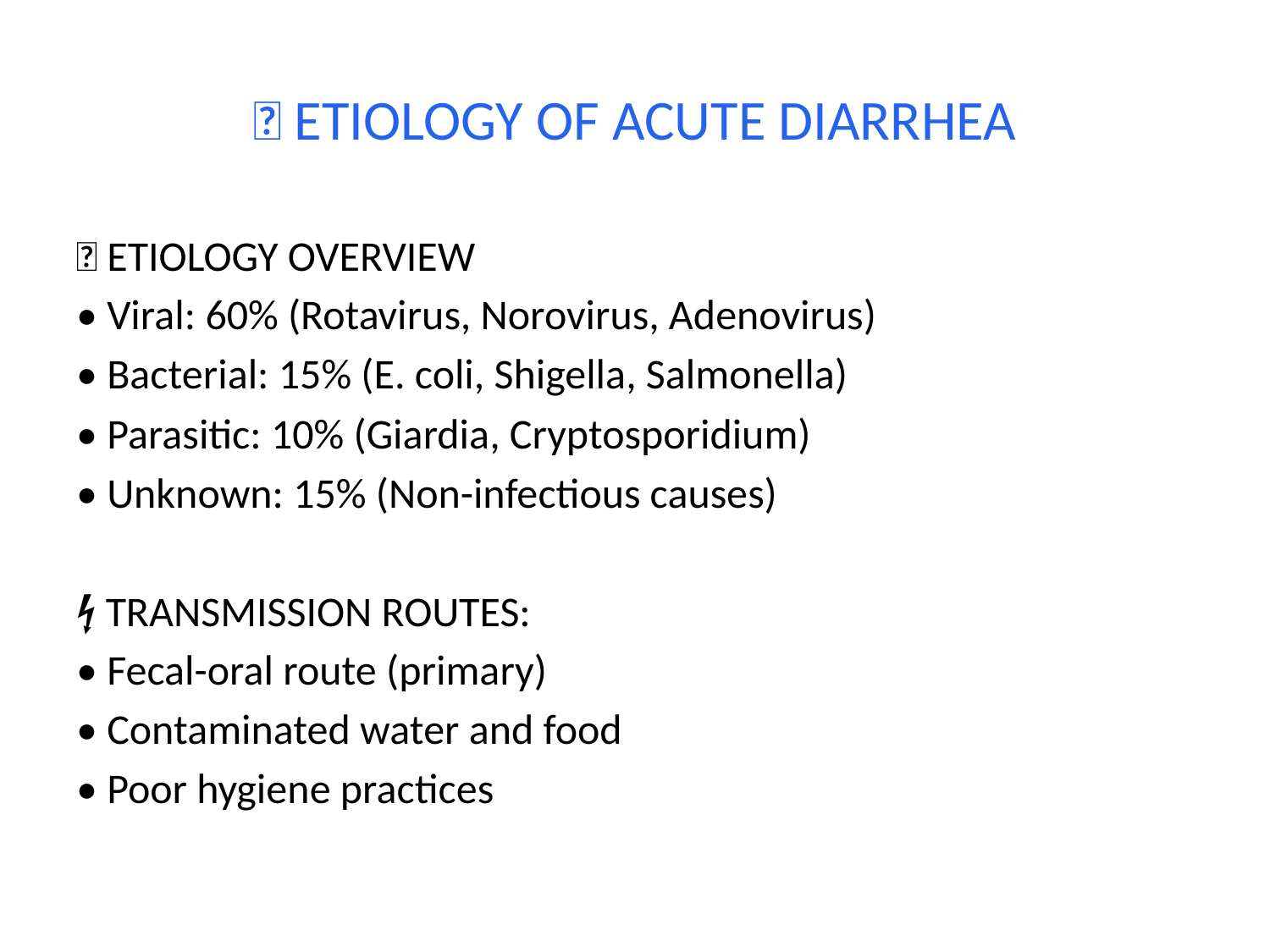

# 🦠 ETIOLOGY OF ACUTE DIARRHEA
🦠 ETIOLOGY OVERVIEW
• Viral: 60% (Rotavirus, Norovirus, Adenovirus)
• Bacterial: 15% (E. coli, Shigella, Salmonella)
• Parasitic: 10% (Giardia, Cryptosporidium)
• Unknown: 15% (Non-infectious causes)

⚡ TRANSMISSION ROUTES:
• Fecal-oral route (primary)
• Contaminated water and food
• Poor hygiene practices